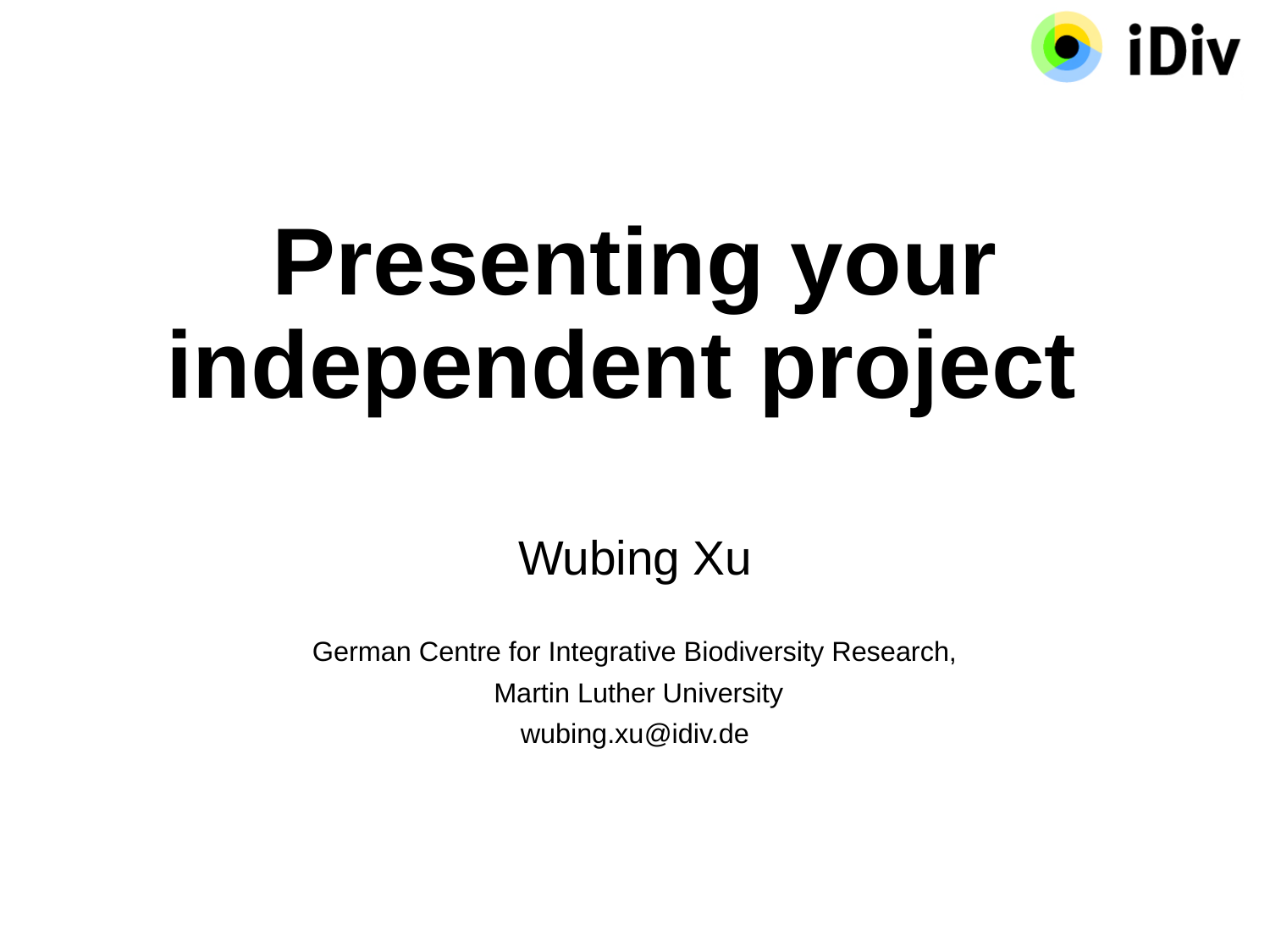

# Presenting your independent project
Wubing Xu

German Centre for Integrative Biodiversity Research,
 Martin Luther University
wubing.xu@idiv.de